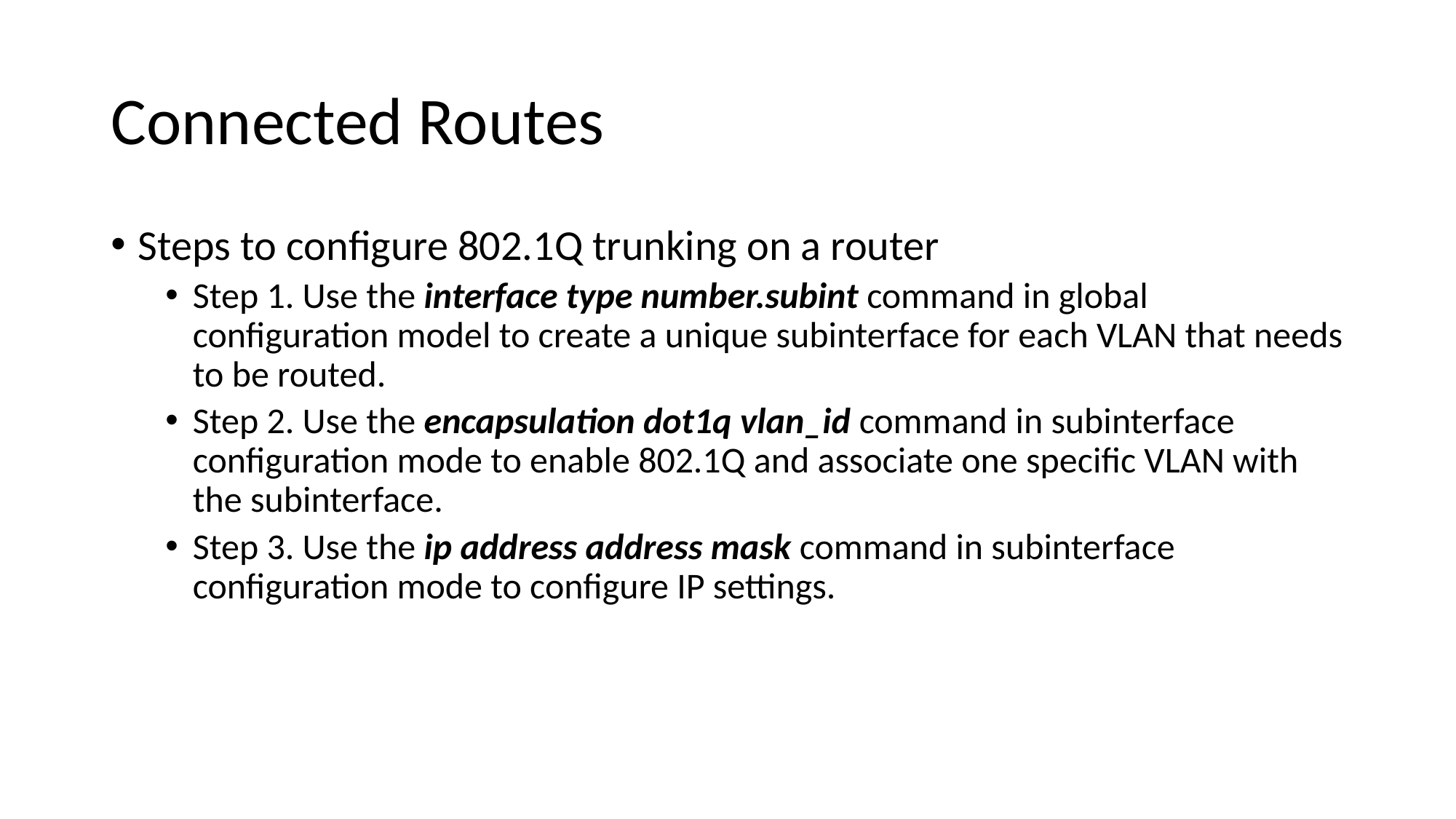

# Connected Routes
Steps to configure 802.1Q trunking on a router
Step 1. Use the interface type number.subint command in global configuration model to create a unique subinterface for each VLAN that needs to be routed.
Step 2. Use the encapsulation dot1q vlan_id command in subinterface configuration mode to enable 802.1Q and associate one specific VLAN with the subinterface.
Step 3. Use the ip address address mask command in subinterface configuration mode to configure IP settings.